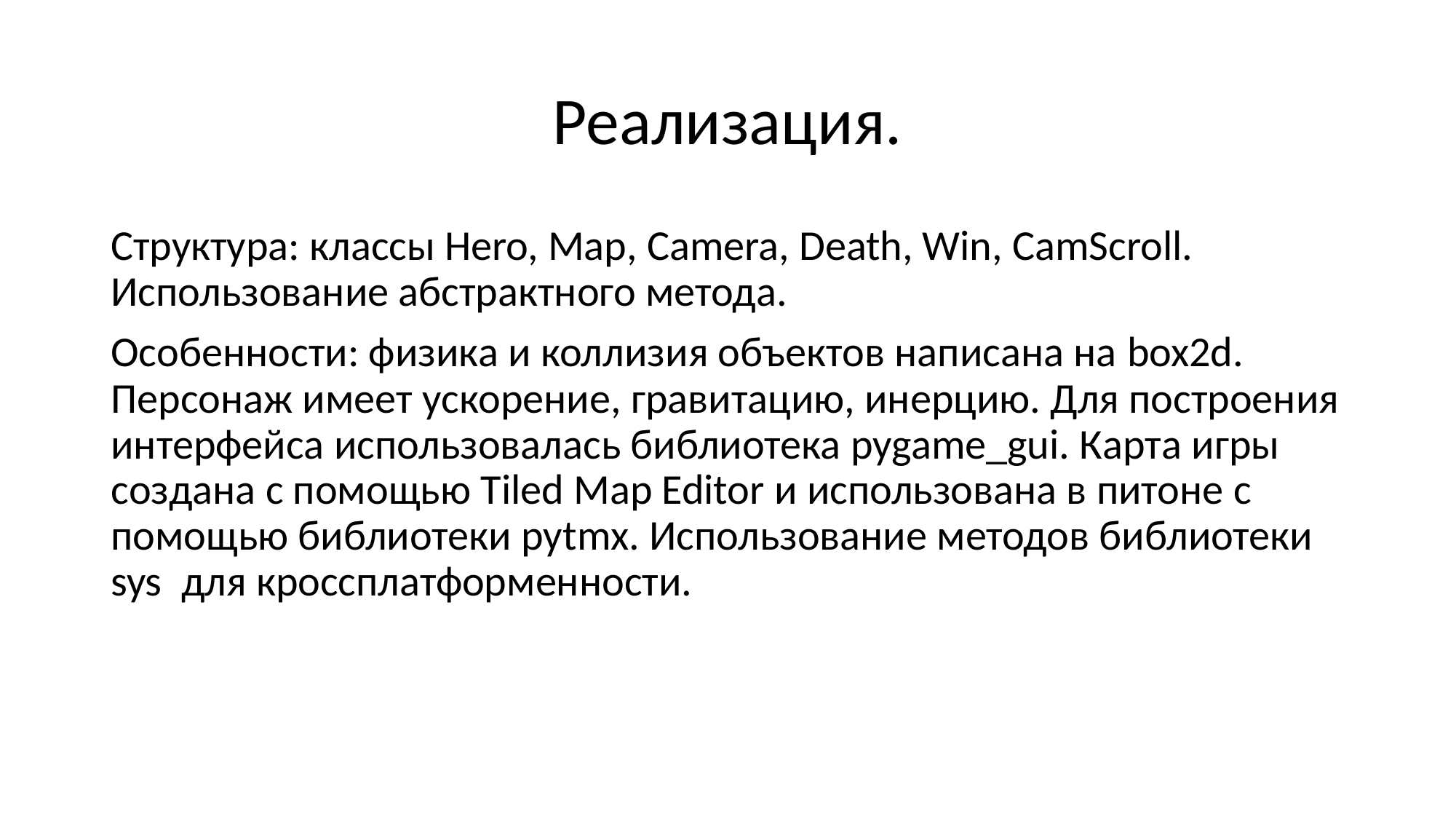

# Реализация.
Структура: классы Hero, Map, Camera, Death, Win, CamScroll. Использование абстрактного метода.
Особенности: физика и коллизия объектов написана на box2d. Персонаж имеет ускорение, гравитацию, инерцию. Для построения интерфейса использовалась библиотека pygame_gui. Карта игры создана с помощью Tiled Map Editor и использована в питоне с помощью библиотеки pytmx. Использование методов библиотеки sys  для кроссплатформенности.